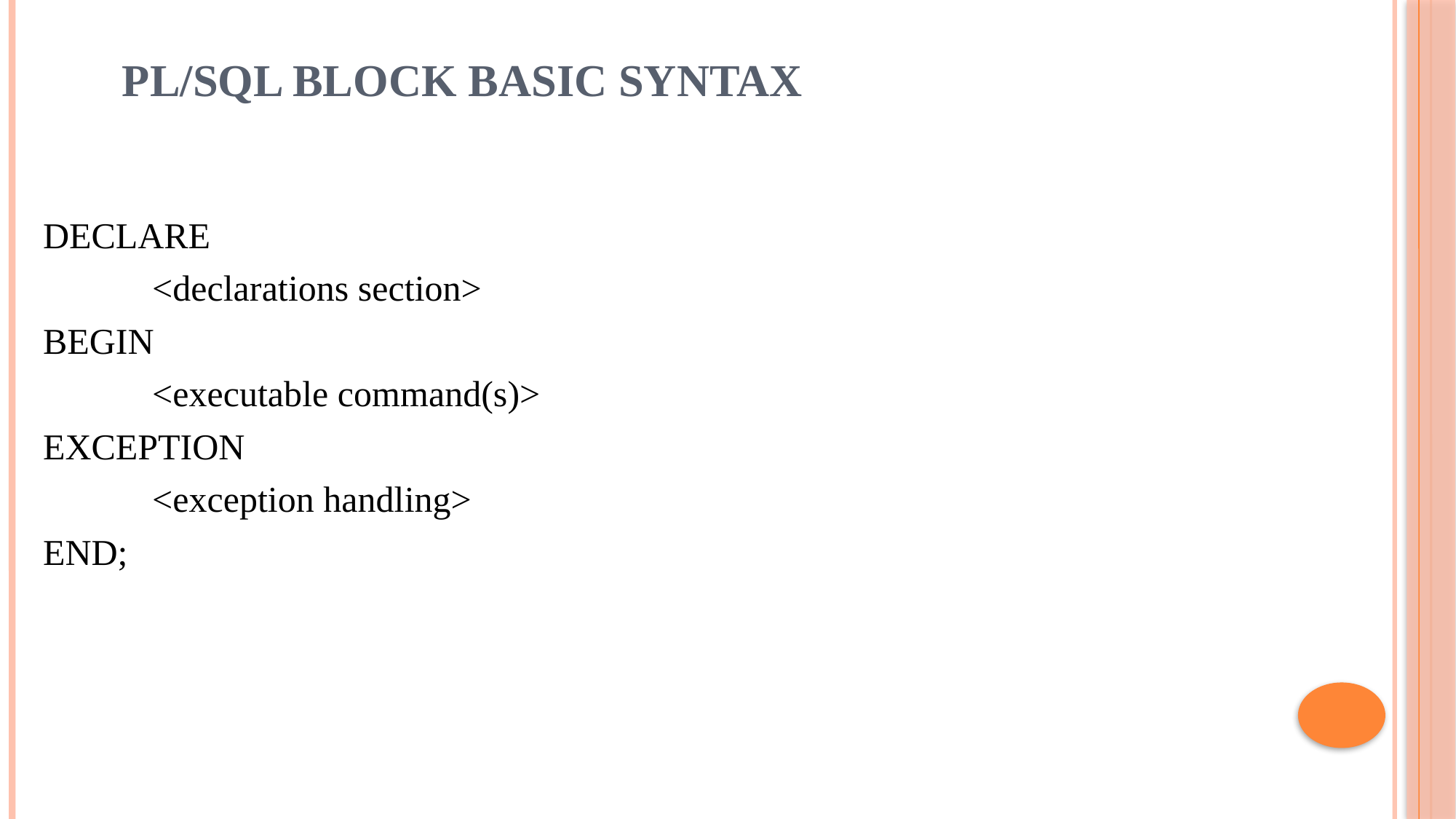

# PL/SQL Block Basic syntax

DECLARE
	<declarations section>
BEGIN
	<executable command(s)>
EXCEPTION
	<exception handling>
END;